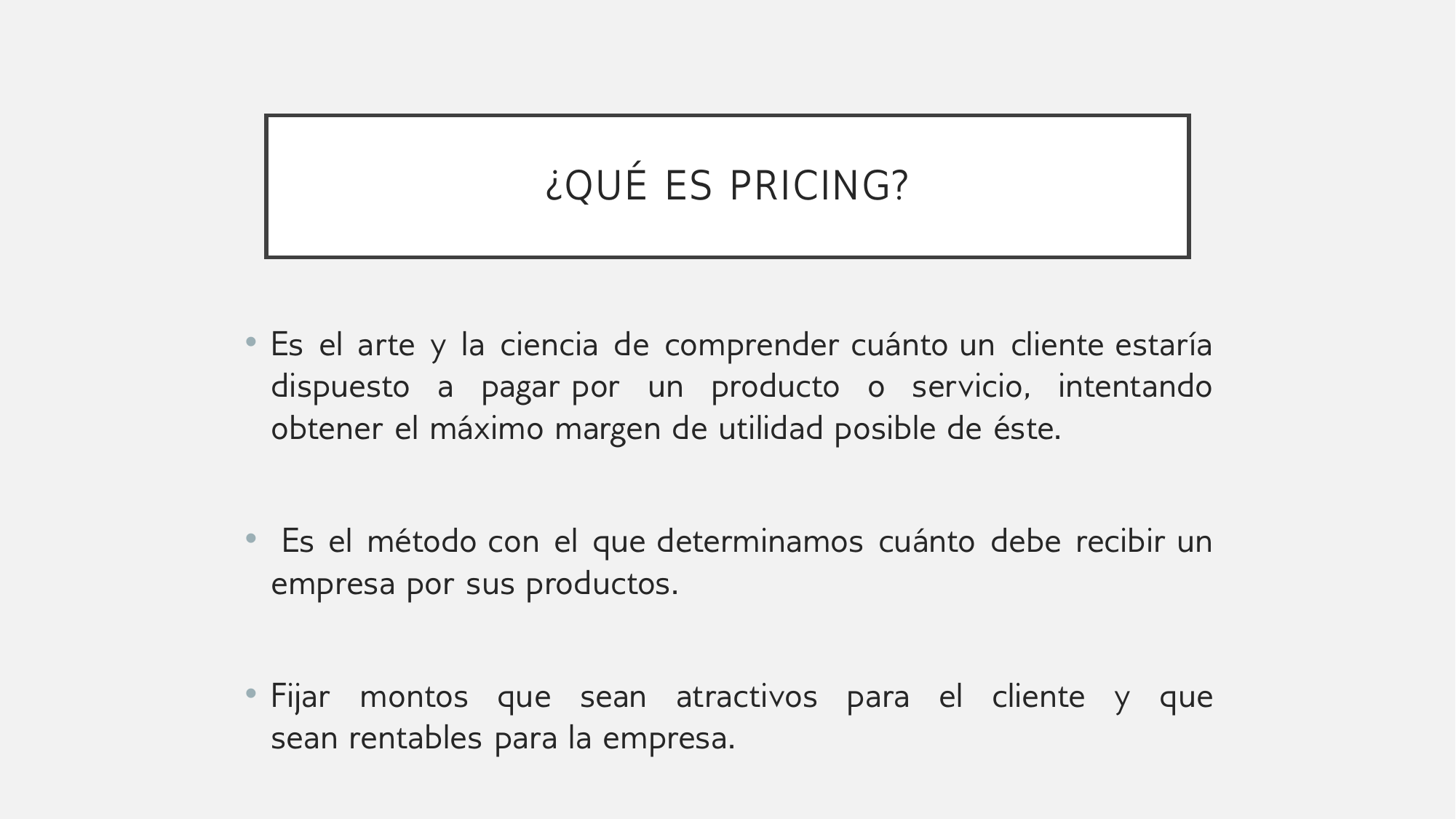

# ¿QUÉ ES PRICING?
Es el arte y la ciencia de comprender cuánto un cliente estaría dispuesto a pagar por un producto o servicio, intentando obtener el máximo margen de utilidad posible de éste.

 Es el método con el que determinamos cuánto debe recibir un empresa por sus productos.

Fijar montos que sean atractivos para el cliente y que sean rentables para la empresa.